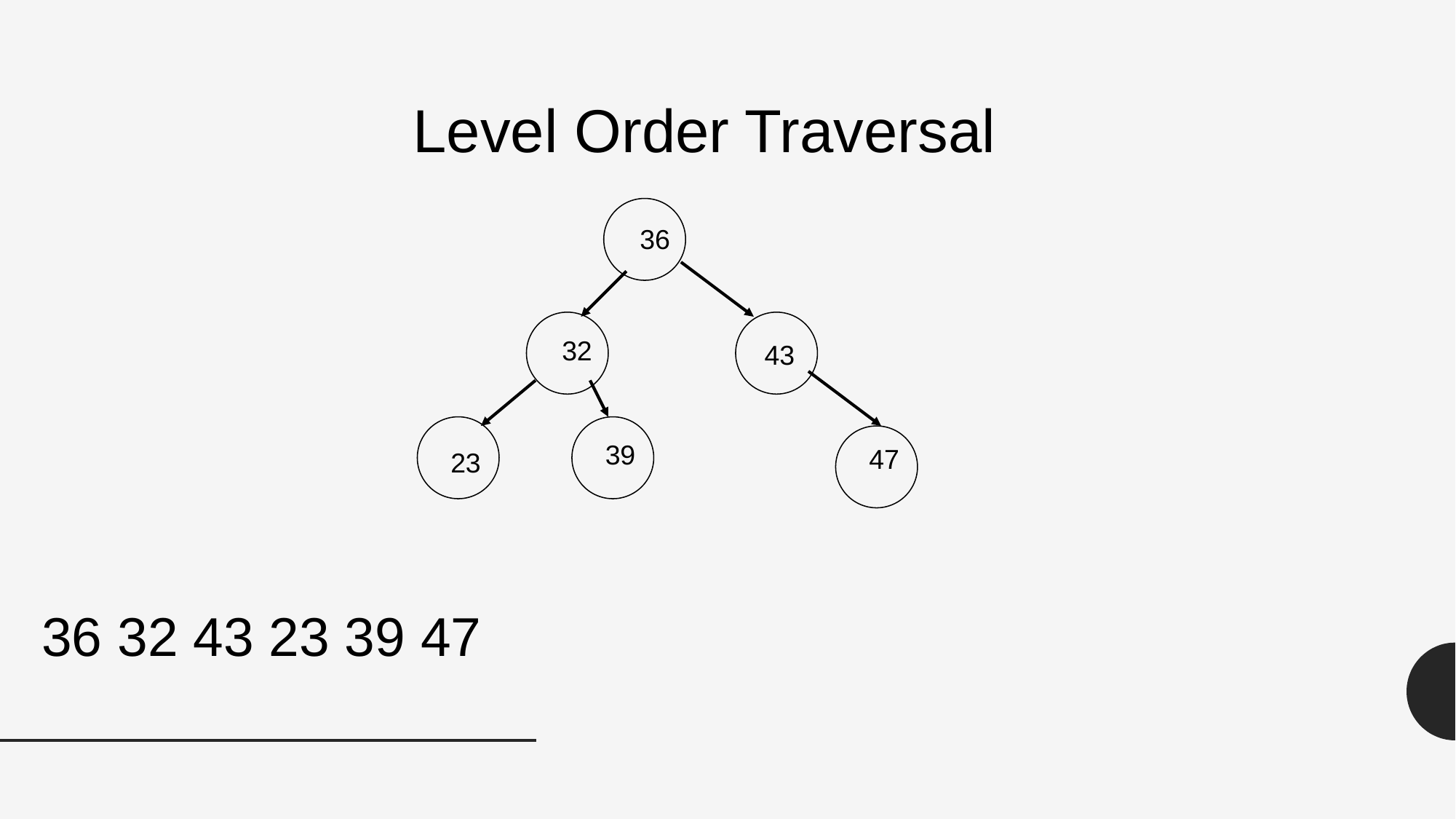

Level Order Traversal

36

32
43

39
47
23
36 32 43 23 39 47